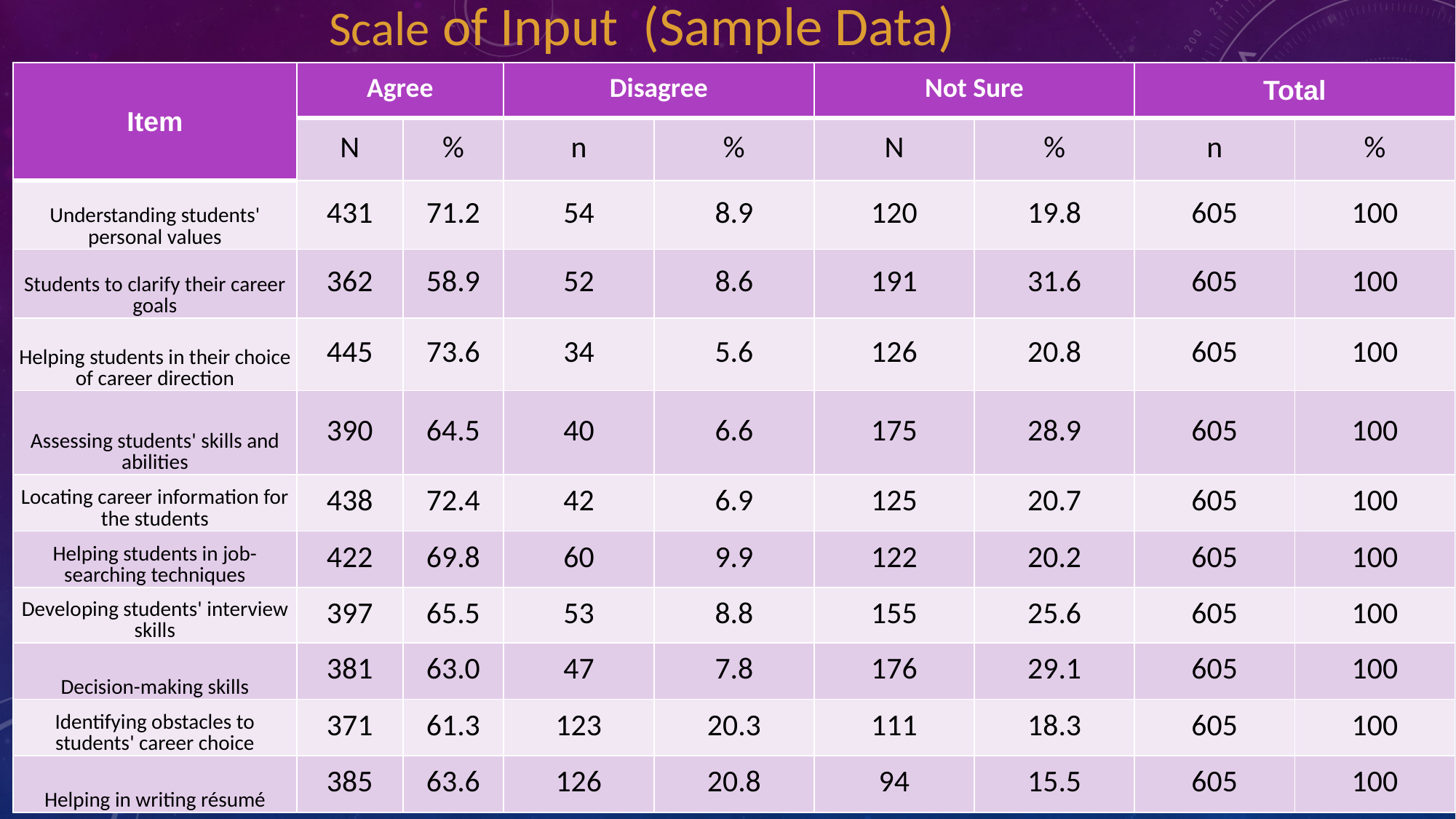

Scale of Input  (Sample Data)
| Item | Agree |  | Disagree |  | Not Sure |  | Total |  |
| --- | --- | --- | --- | --- | --- | --- | --- | --- |
|  | N | % | n | % | N | % | n | % |
| Understanding students' personal values | 431 | 71.2 | 54 | 8.9 | 120 | 19.8 | 605 | 100 |
| Students to clarify their career goals | 362 | 58.9 | 52 | 8.6 | 191 | 31.6 | 605 | 100 |
| Helping students in their choice of career direction | 445 | 73.6 | 34 | 5.6 | 126 | 20.8 | 605 | 100 |
| Assessing students' skills and abilities | 390 | 64.5 | 40 | 6.6 | 175 | 28.9 | 605 | 100 |
| Locating career information for the students | 438 | 72.4 | 42 | 6.9 | 125 | 20.7 | 605 | 100 |
| Helping students in job-searching techniques | 422 | 69.8 | 60 | 9.9 | 122 | 20.2 | 605 | 100 |
| Developing students' interview skills | 397 | 65.5 | 53 | 8.8 | 155 | 25.6 | 605 | 100 |
| Decision-making skills | 381 | 63.0 | 47 | 7.8 | 176 | 29.1 | 605 | 100 |
| Identifying obstacles to students' career choice | 371 | 61.3 | 123 | 20.3 | 111 | 18.3 | 605 | 100 |
| Helping in writing résumé | 385 | 63.6 | 126 | 20.8 | 94 | 15.5 | 605 | 100 |